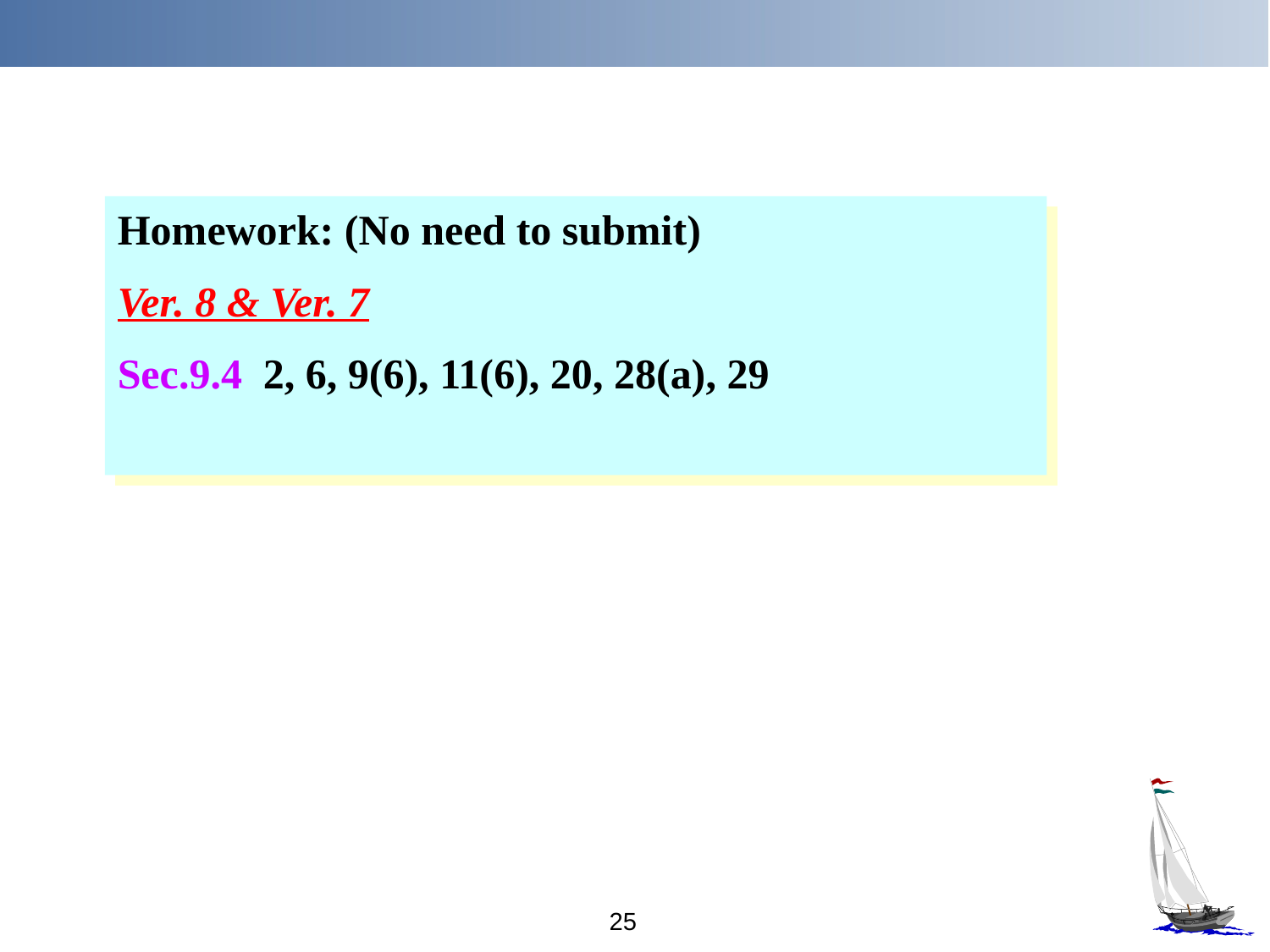

Homework: (No need to submit)
Ver. 8 & Ver. 7
Sec.9.4  2, 6, 9(6), 11(6), 20, 28(a), 29

25